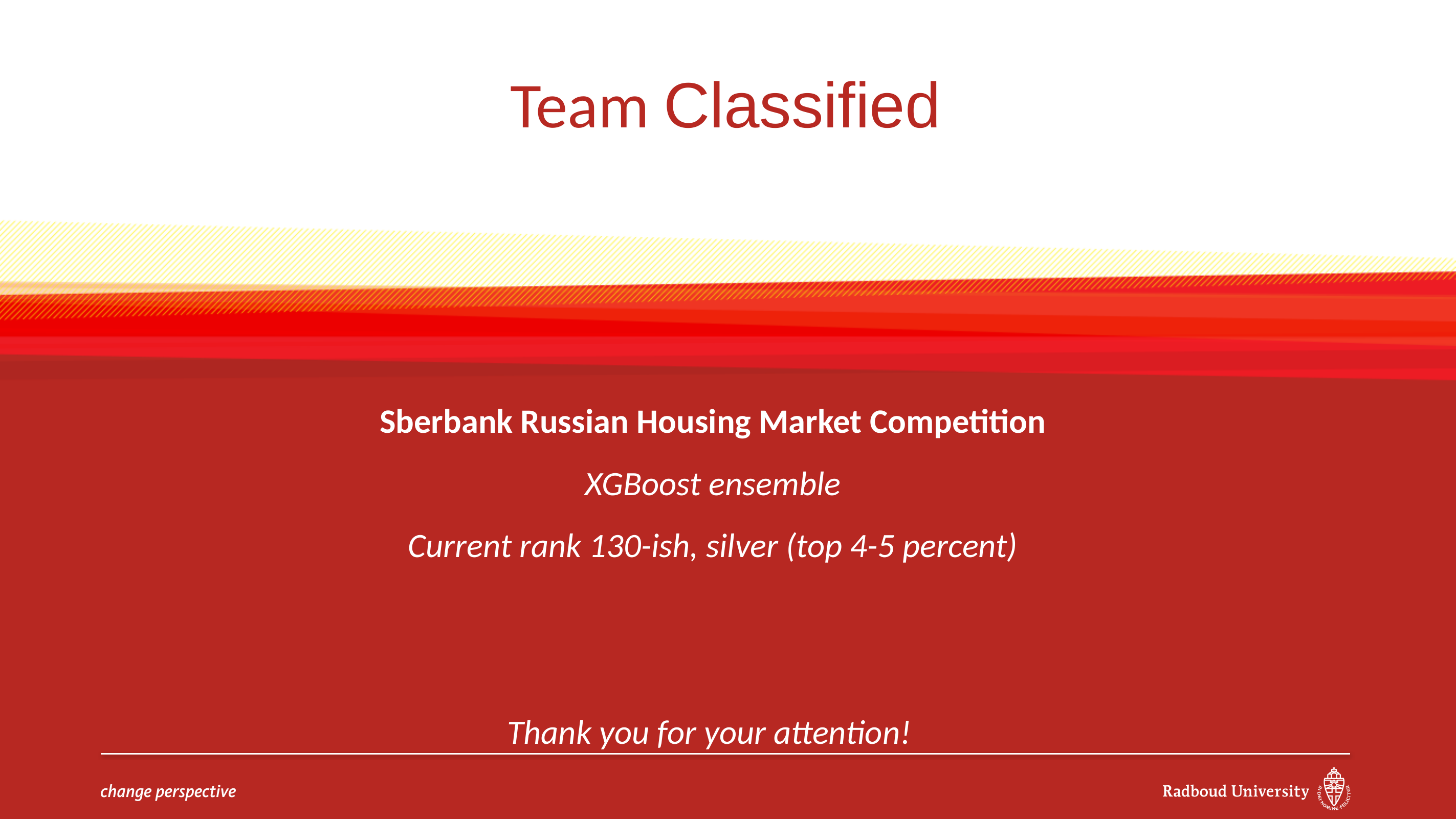

# Team Classified
Sberbank Russian Housing Market Competition
XGBoost ensemble
Current rank 130-ish, silver (top 4-5 percent)

Thank you for your attention!